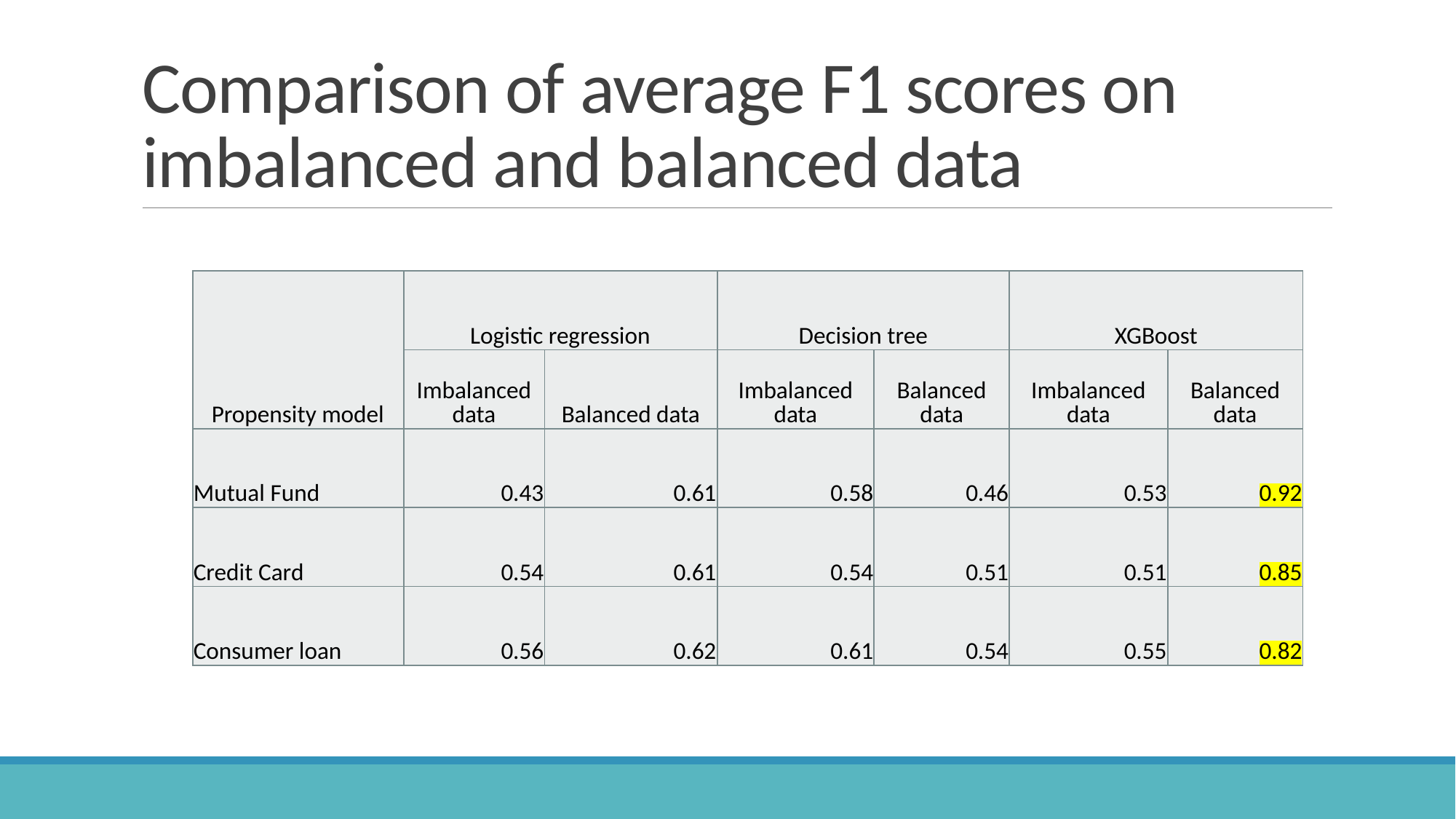

# Comparison of average F1 scores on imbalanced and balanced data
| Propensity model | Logistic regression |  | Decision tree |  | XGBoost |  |
| --- | --- | --- | --- | --- | --- | --- |
|  | Imbalanced data | Balanced data | Imbalanced data | Balanced data | Imbalanced data | Balanced data |
| Mutual Fund | 0.43 | 0.61 | 0.58 | 0.46 | 0.53 | 0.92 |
| Credit Card | 0.54 | 0.61 | 0.54 | 0.51 | 0.51 | 0.85 |
| Consumer loan | 0.56 | 0.62 | 0.61 | 0.54 | 0.55 | 0.82 |